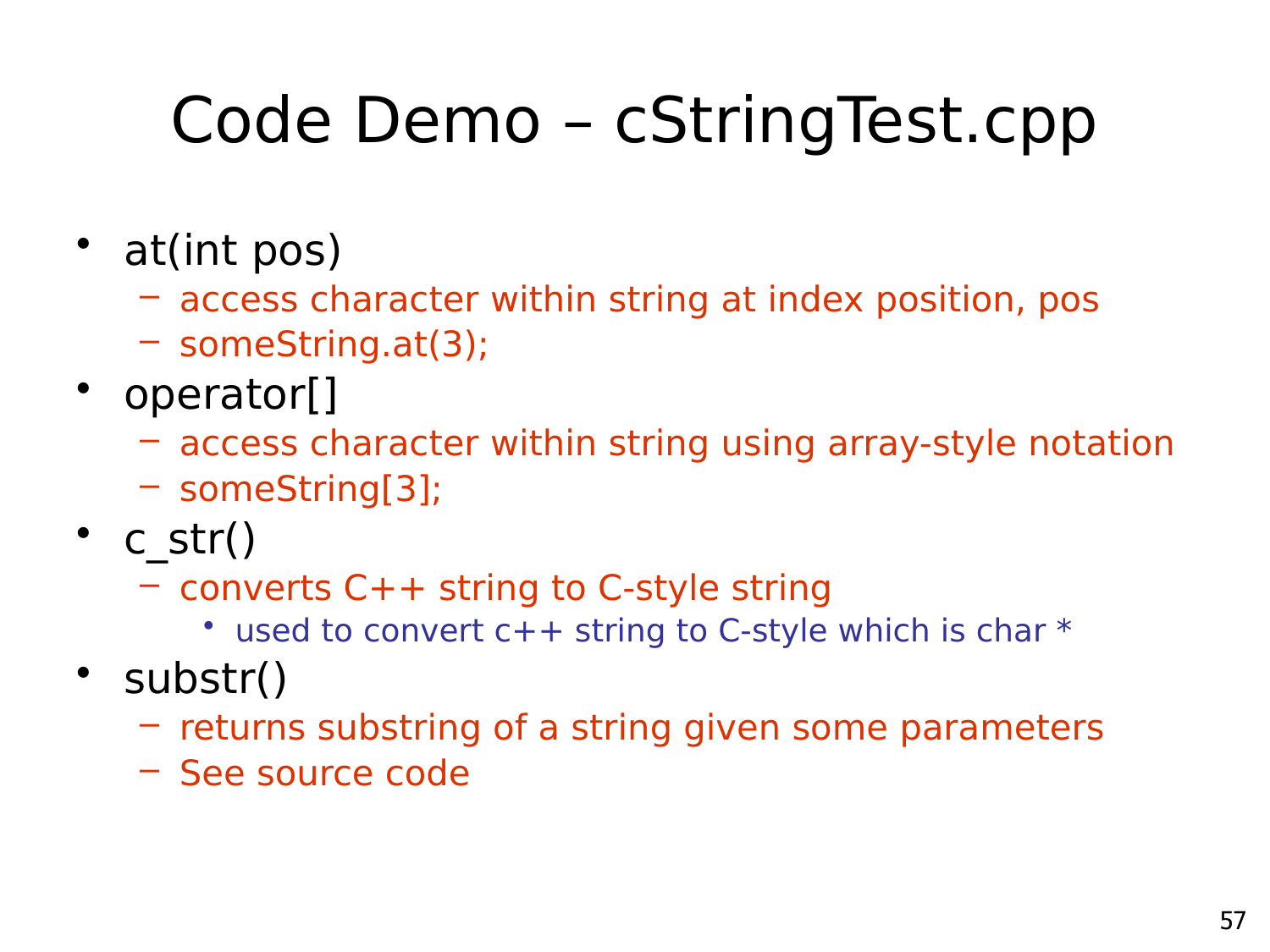

# Code Demo – cStringTest.cpp
at(int pos)
access character within string at index position, pos
someString.at(3);
operator[]
access character within string using array-style notation
someString[3];
c_str()
converts C++ string to C-style string
used to convert c++ string to C-style which is char *
substr()
returns substring of a string given some parameters
See source code